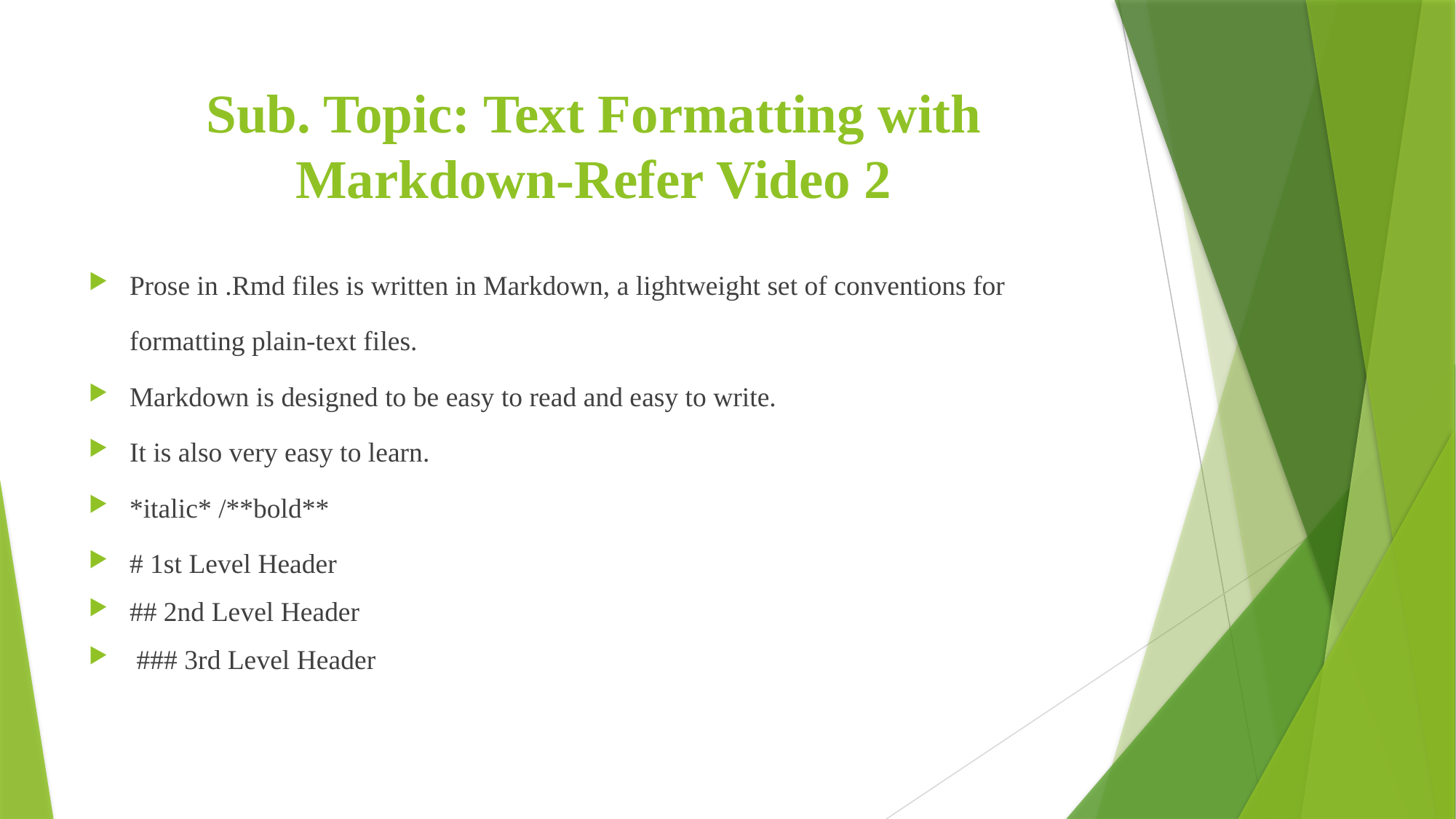

# Sub. Topic: Text Formatting with Markdown-Refer Video 2
Prose in .Rmd files is written in Markdown, a lightweight set of conventions for formatting plain-text files.
Markdown is designed to be easy to read and easy to write.
It is also very easy to learn.
*italic* /**bold**
# 1st Level Header
## 2nd Level Header
 ### 3rd Level Header